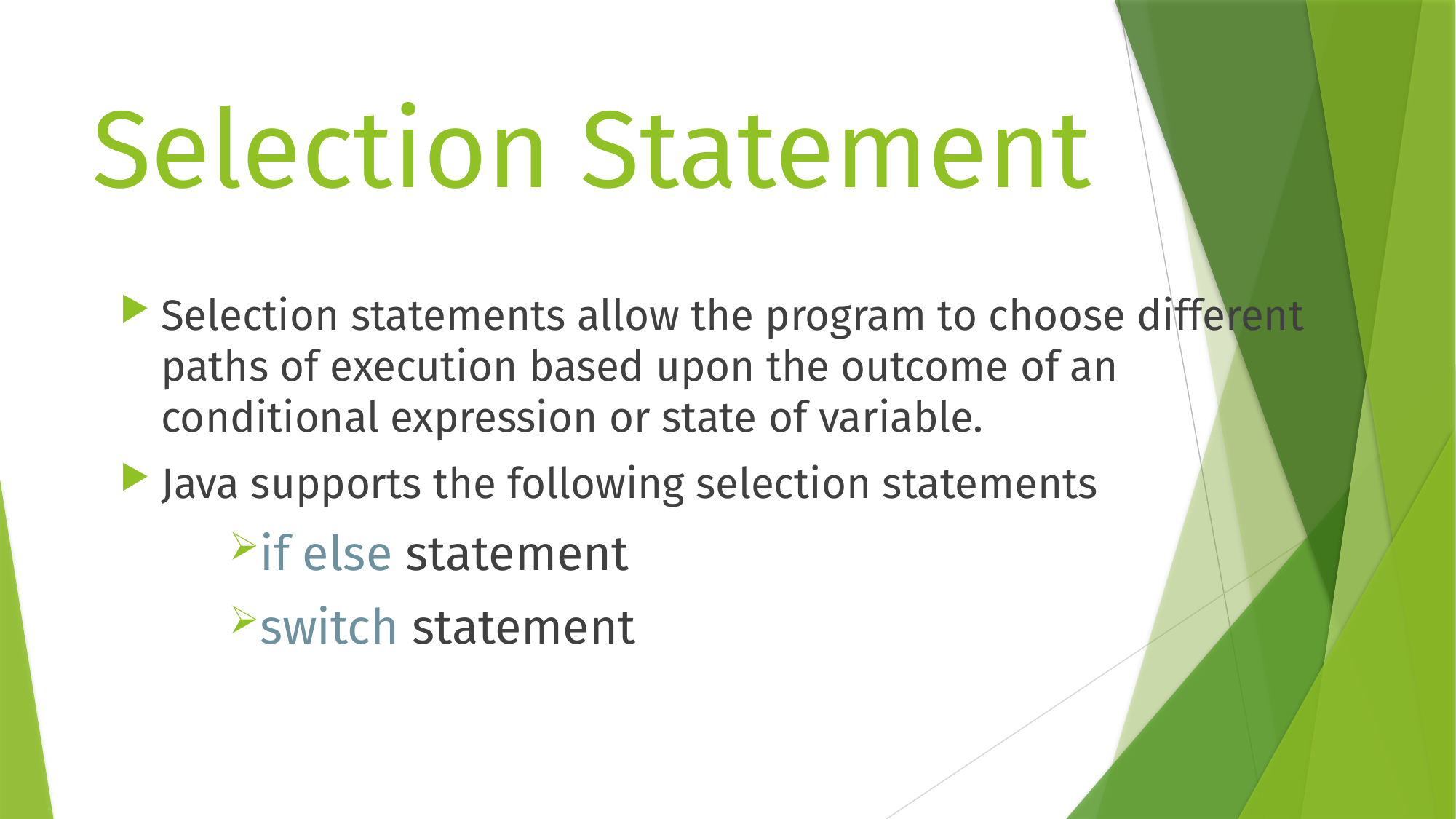

# Selection Statement
Selection statements allow the program to choose different paths of execution based upon the outcome of an conditional expression or state of variable.
Java supports the following selection statements
if else statement
switch statement